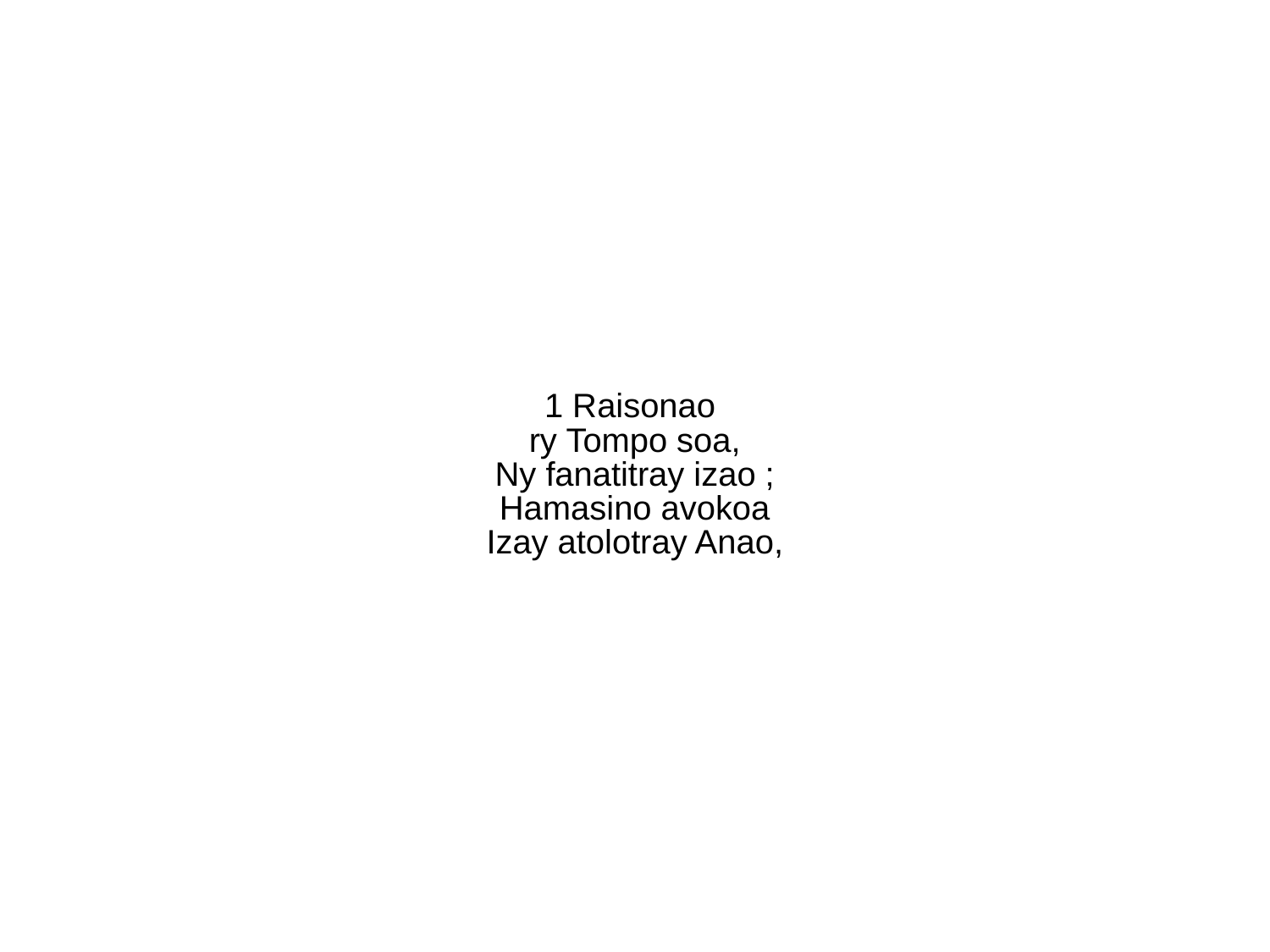

1 Raisonao
ry Tompo soa,
Ny fanatitray izao ;
Hamasino avokoa
Izay atolotray Anao,